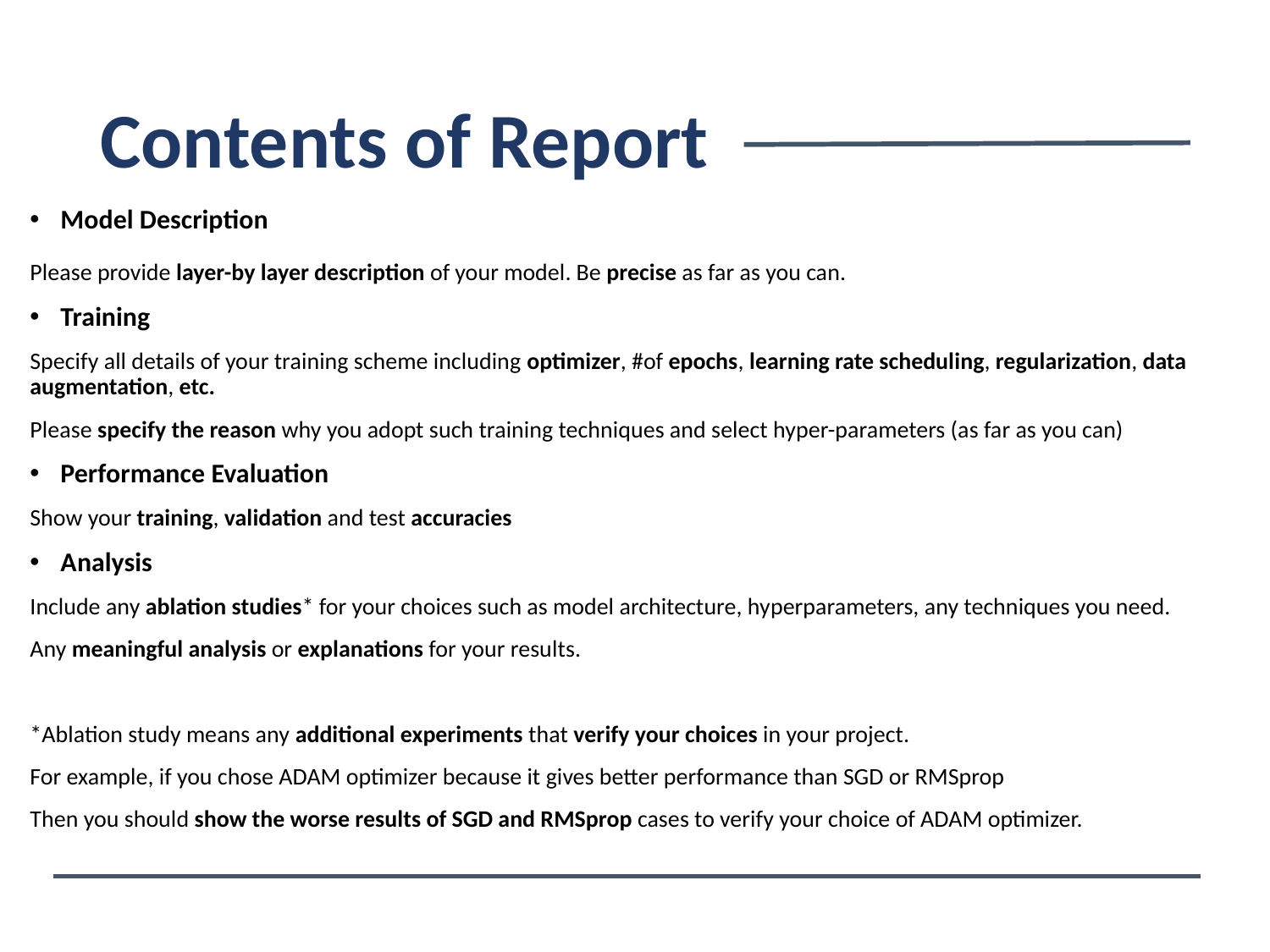

# Contents of Report
Model Description

Please provide layer-by layer description of your model. Be precise as far as you can.
Training
Specify all details of your training scheme including optimizer, #of epochs, learning rate scheduling, regularization, data augmentation, etc.
Please specify the reason why you adopt such training techniques and select hyper-parameters (as far as you can)
Performance Evaluation
Show your training, validation and test accuracies
Analysis
Include any ablation studies* for your choices such as model architecture, hyperparameters, any techniques you need.
Any meaningful analysis or explanations for your results.

*Ablation study means any additional experiments that verify your choices in your project.
For example, if you chose ADAM optimizer because it gives better performance than SGD or RMSprop
Then you should show the worse results of SGD and RMSprop cases to verify your choice of ADAM optimizer.